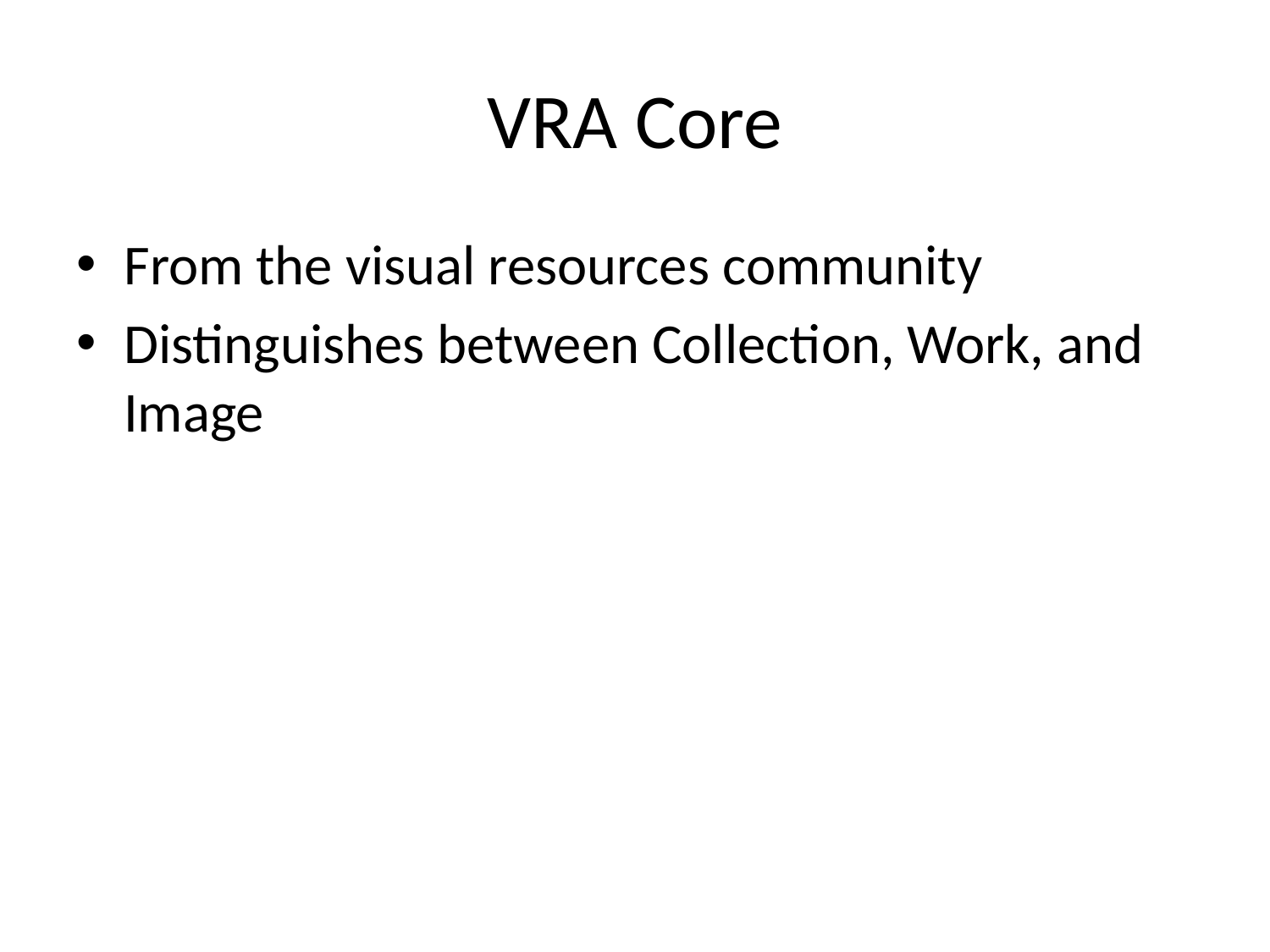

# VRA Core
From the visual resources community
Distinguishes between Collection, Work, and Image